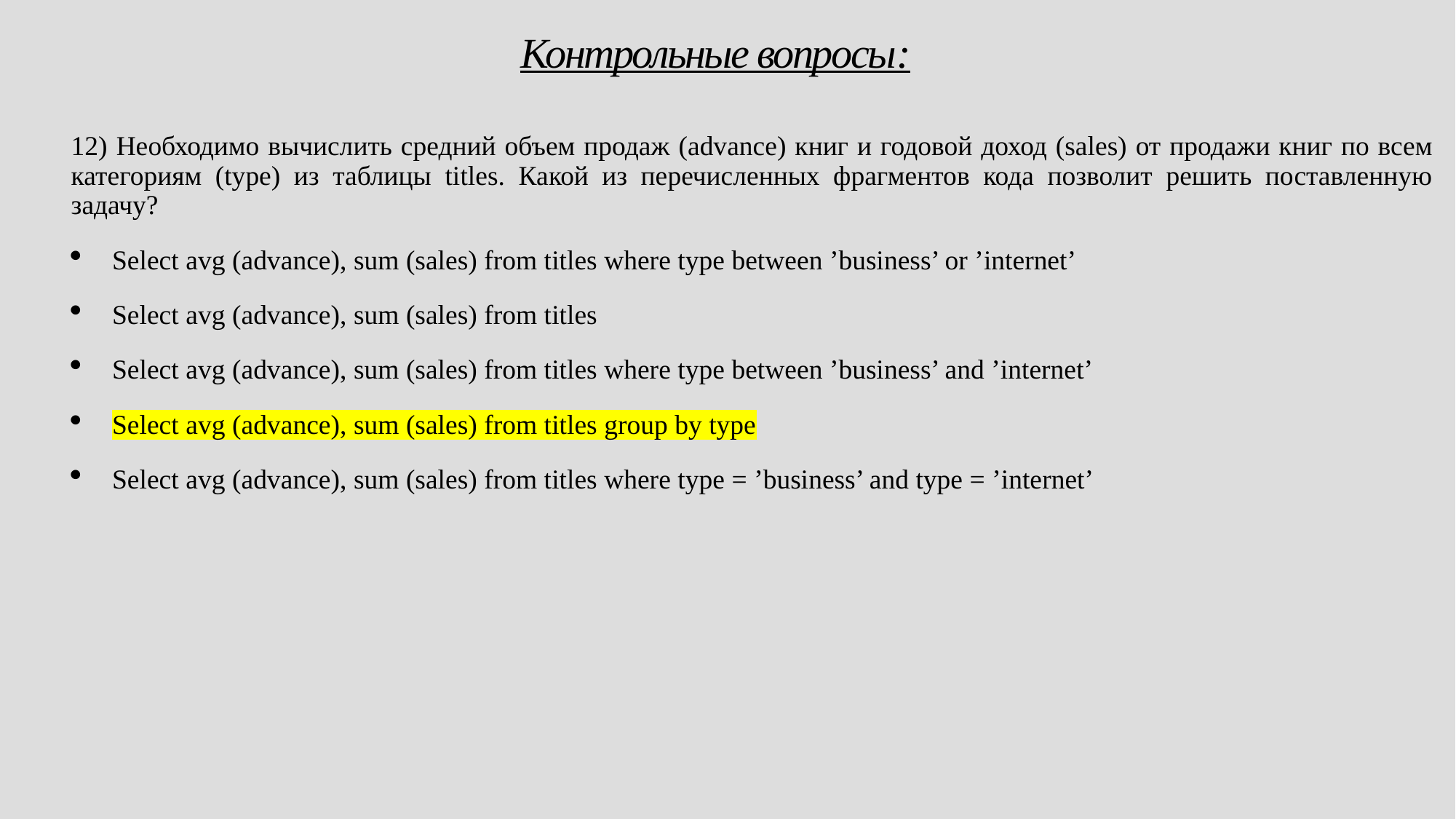

# Контрольные вопросы:
12) Необходимо вычислить средний объем продаж (advance) книг и годовой доход (sales) от продажи книг по всем категориям (type) из таблицы titles. Какой из перечисленных фрагментов кода позволит решить поставленную задачу?
Select avg (advance), sum (sales) from titles where type between ’business’ or ’internet’
Select avg (advance), sum (sales) from titles
Select avg (advance), sum (sales) from titles where type between ’business’ and ’internet’
Select avg (advance), sum (sales) from titles group by type
Select avg (advance), sum (sales) from titles where type = ’business’ and type = ’internet’